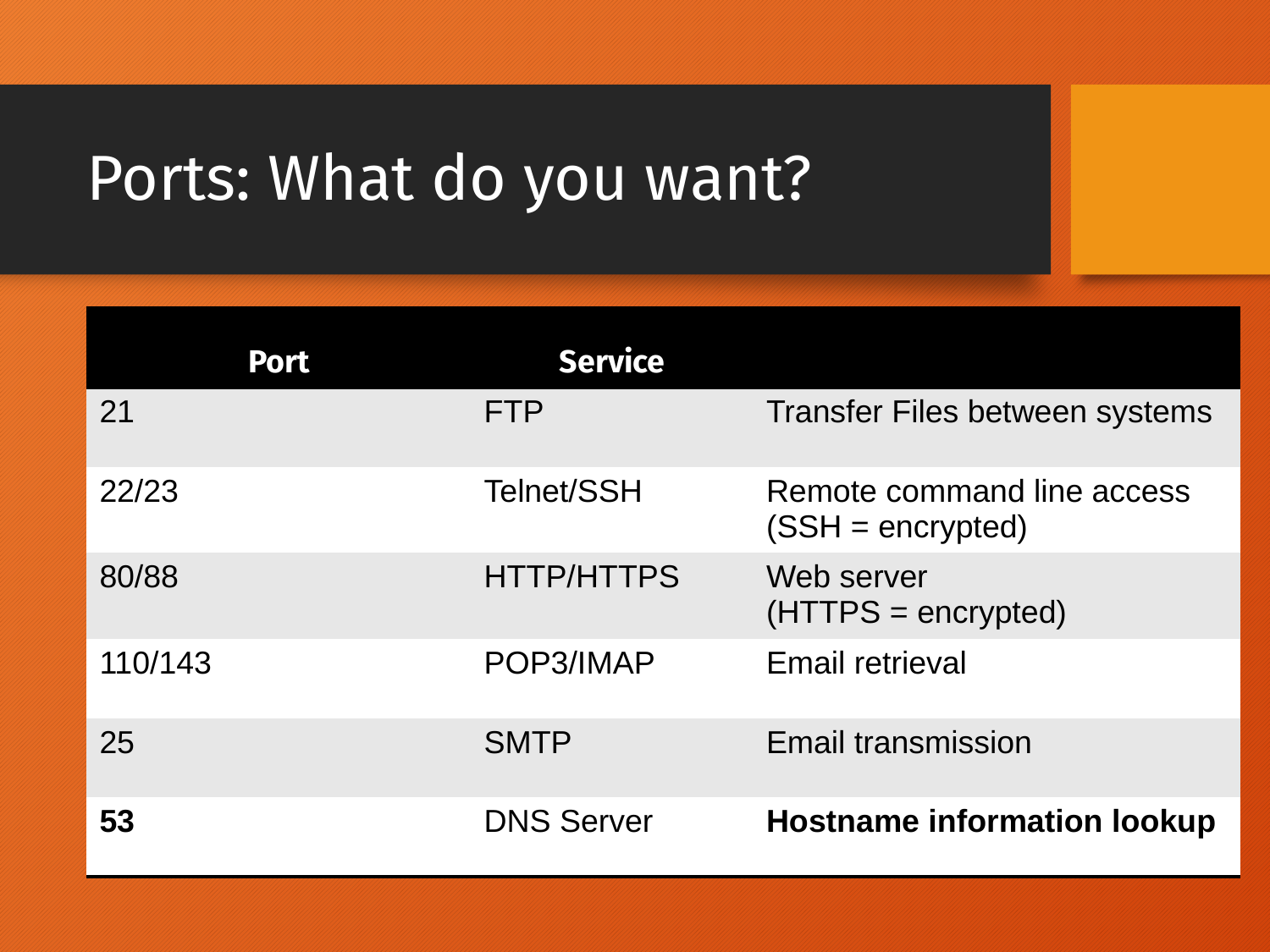

# Ports: What do you want?
| Port | Service |  |
| --- | --- | --- |
| 21 | FTP | Transfer Files between systems |
| 22/23 | Telnet/SSH | Remote command line access (SSH = encrypted) |
| 80/88 | HTTP/HTTPS | Web server (HTTPS = encrypted) |
| 110/143 | POP3/IMAP | Email retrieval |
| 25 | SMTP | Email transmission |
| 53 | DNS Server | Hostname information lookup |